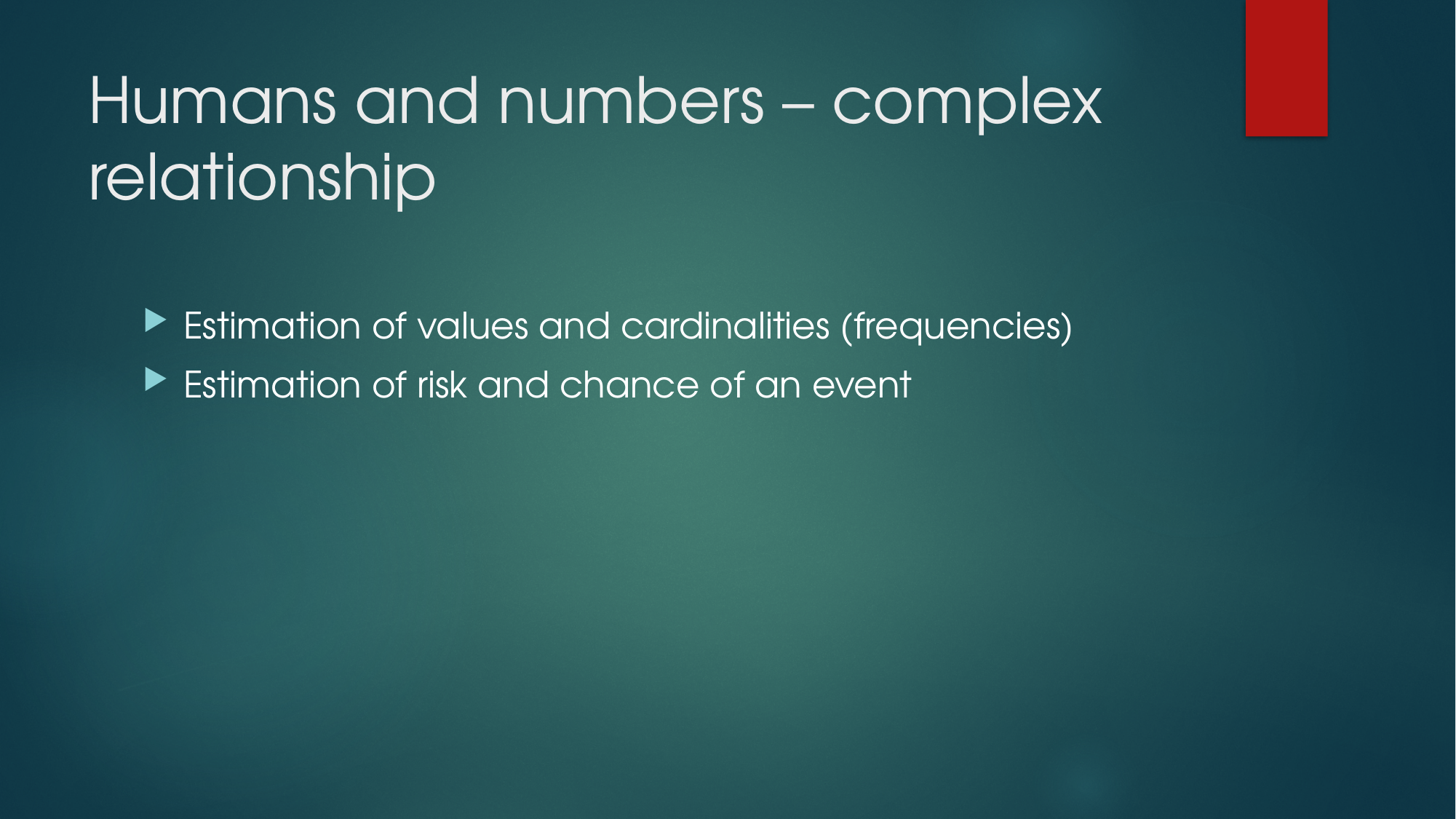

# Humans and numbers – complex relationship

Estimation of values and cardinalities (frequencies)
Estimation of risk and chance of an event